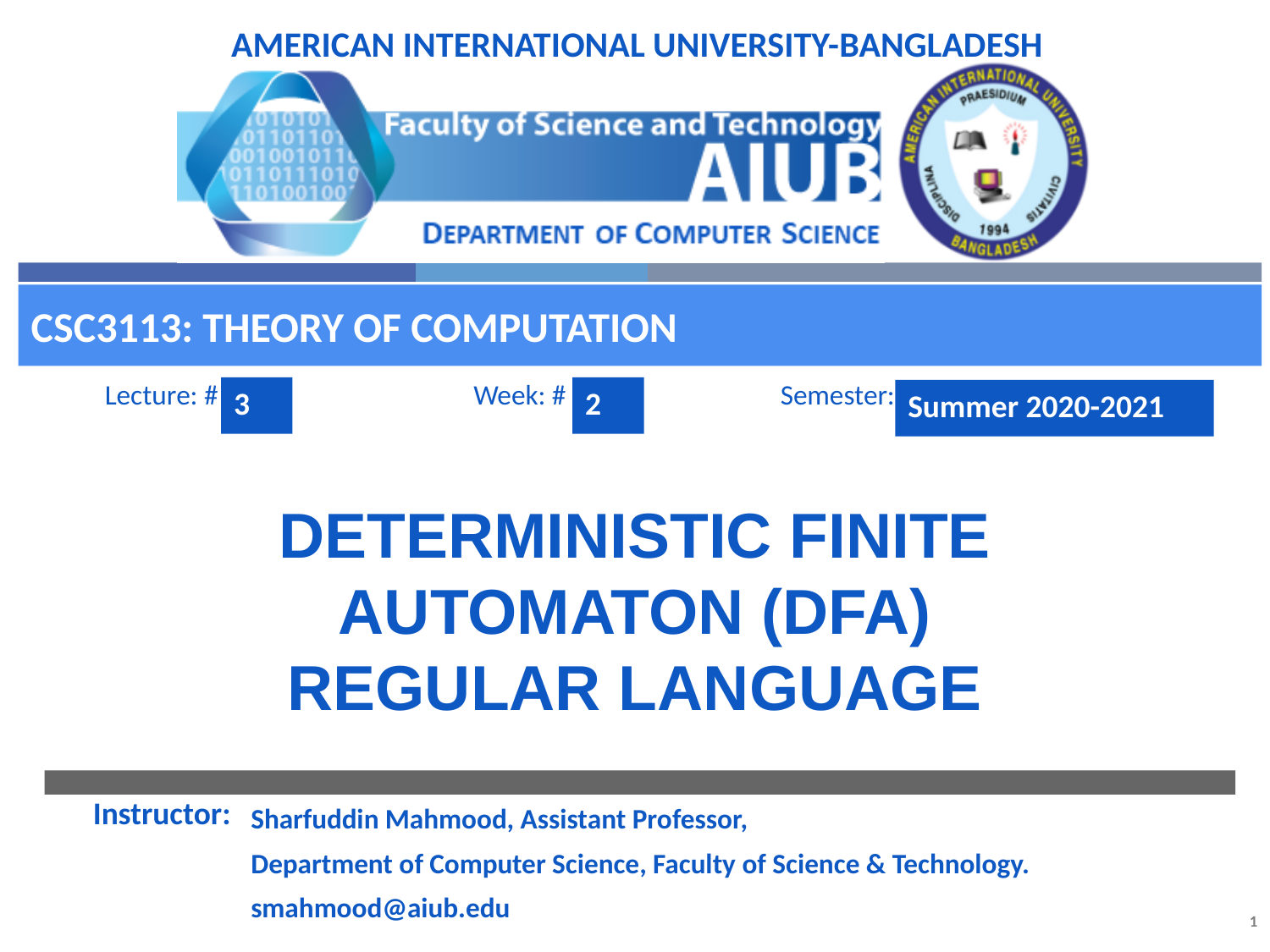

CSC3113: Theory of Computation
3
2
Summer 2020-2021
# Deterministic Finite Automaton (DFA) Regular Language
Sharfuddin Mahmood, Assistant Professor,
Department of Computer Science, Faculty of Science & Technology.
smahmood@aiub.edu